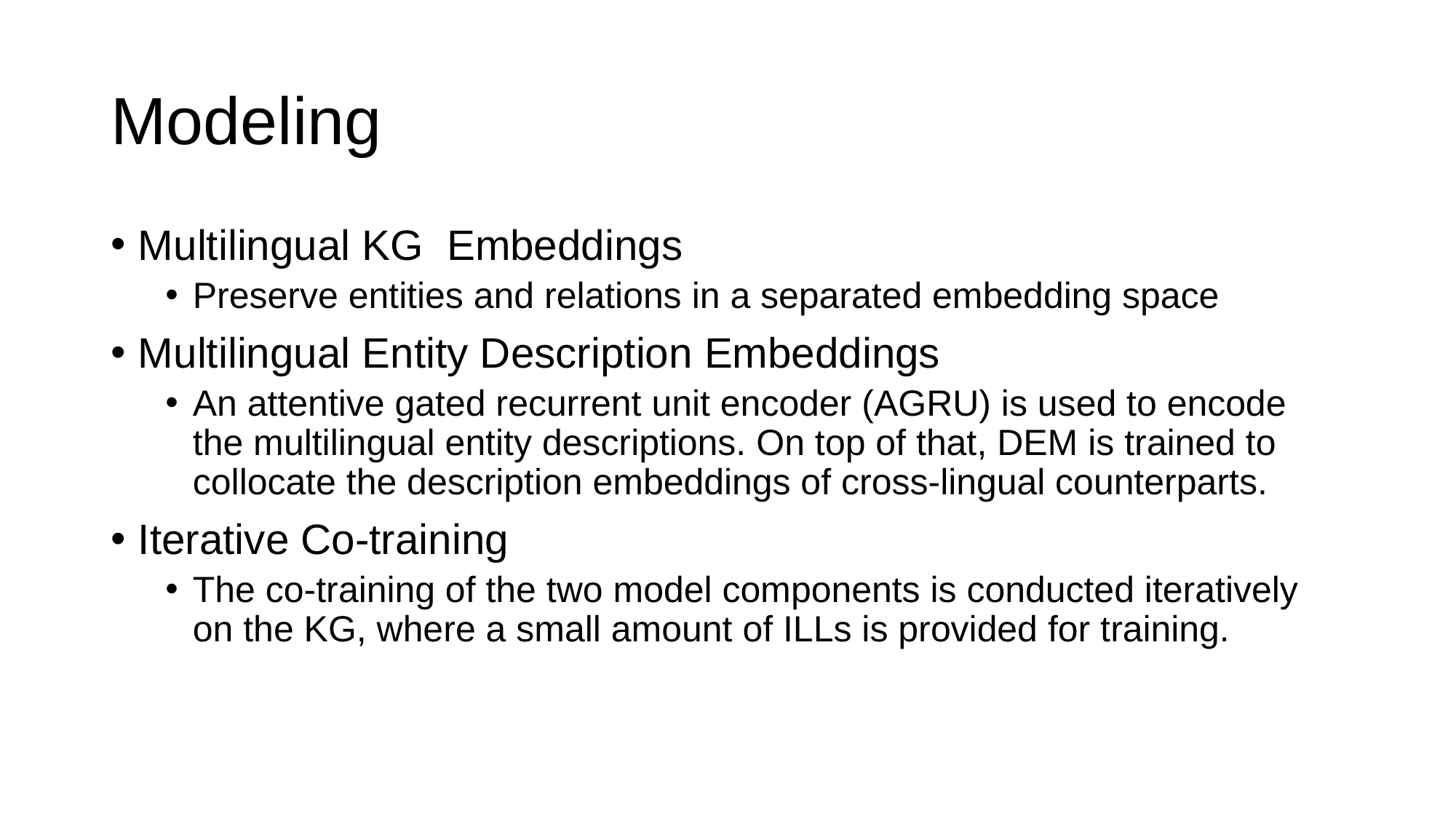

# Modeling
Multilingual KG  Embeddings
Preserve entities and relations in a separated embedding space
Multilingual Entity Description Embeddings
An attentive gated recurrent unit encoder (AGRU) is used to encode the multilingual entity descriptions. On top of that, DEM is trained to collocate the description embeddings of cross-lingual counterparts.
Iterative Co-training
The co-training of the two model components is conducted iteratively on the KG, where a small amount of ILLs is provided for training.